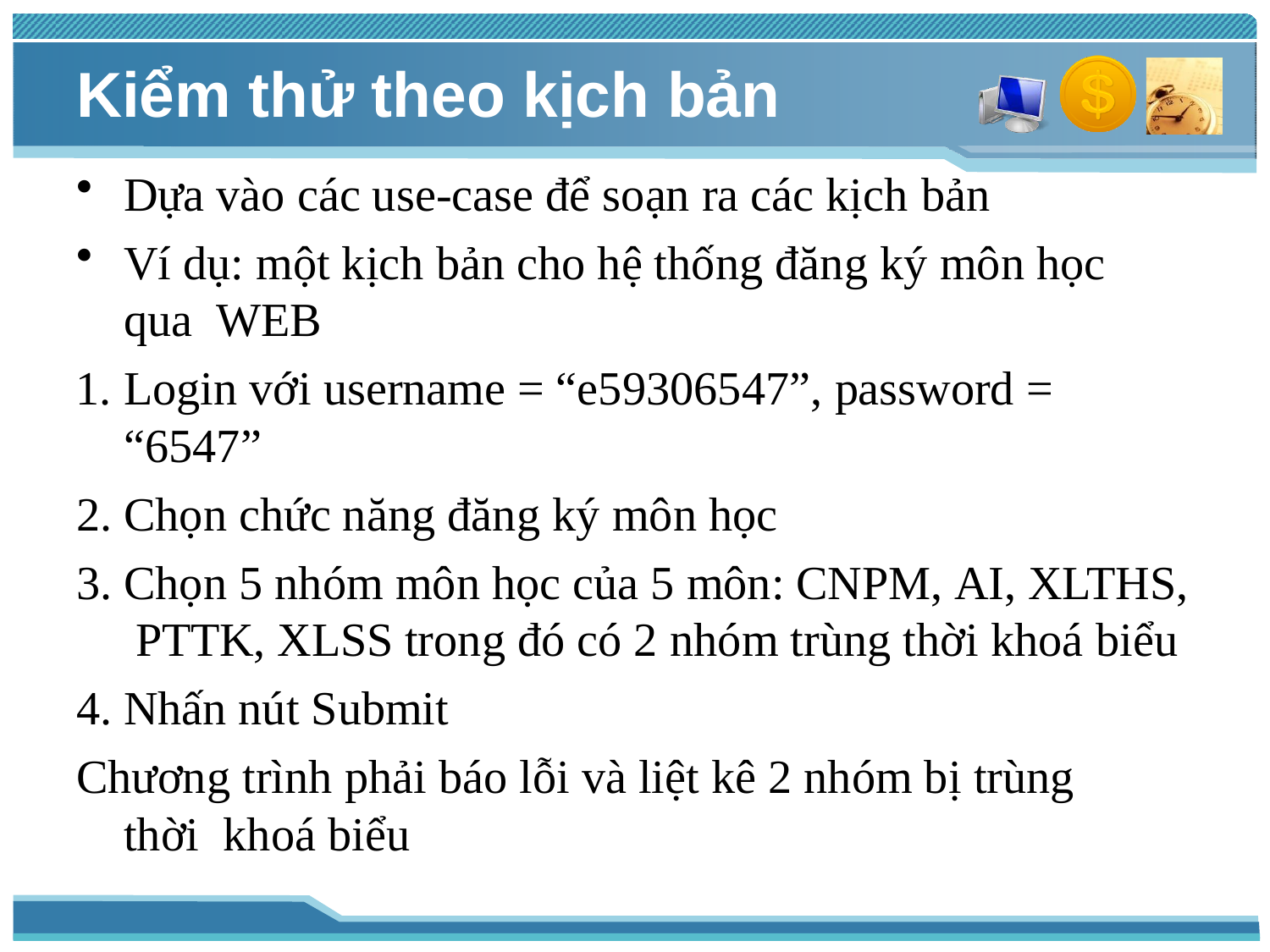

# Kiểm thử theo kịch bản
Dựa vào các use-case để soạn ra các kịch bản
Ví dụ: một kịch bản cho hệ thống đăng ký môn học qua  WEB
Login với username = “e59306547”, password = “6547”
Chọn chức năng đăng ký môn học
Chọn 5 nhóm môn học của 5 môn: CNPM, AI, XLTHS,  PTTK, XLSS trong đó có 2 nhóm trùng thời khoá biểu
Nhấn nút Submit
Chương trình phải báo lỗi và liệt kê 2 nhóm bị trùng thời  khoá biểu